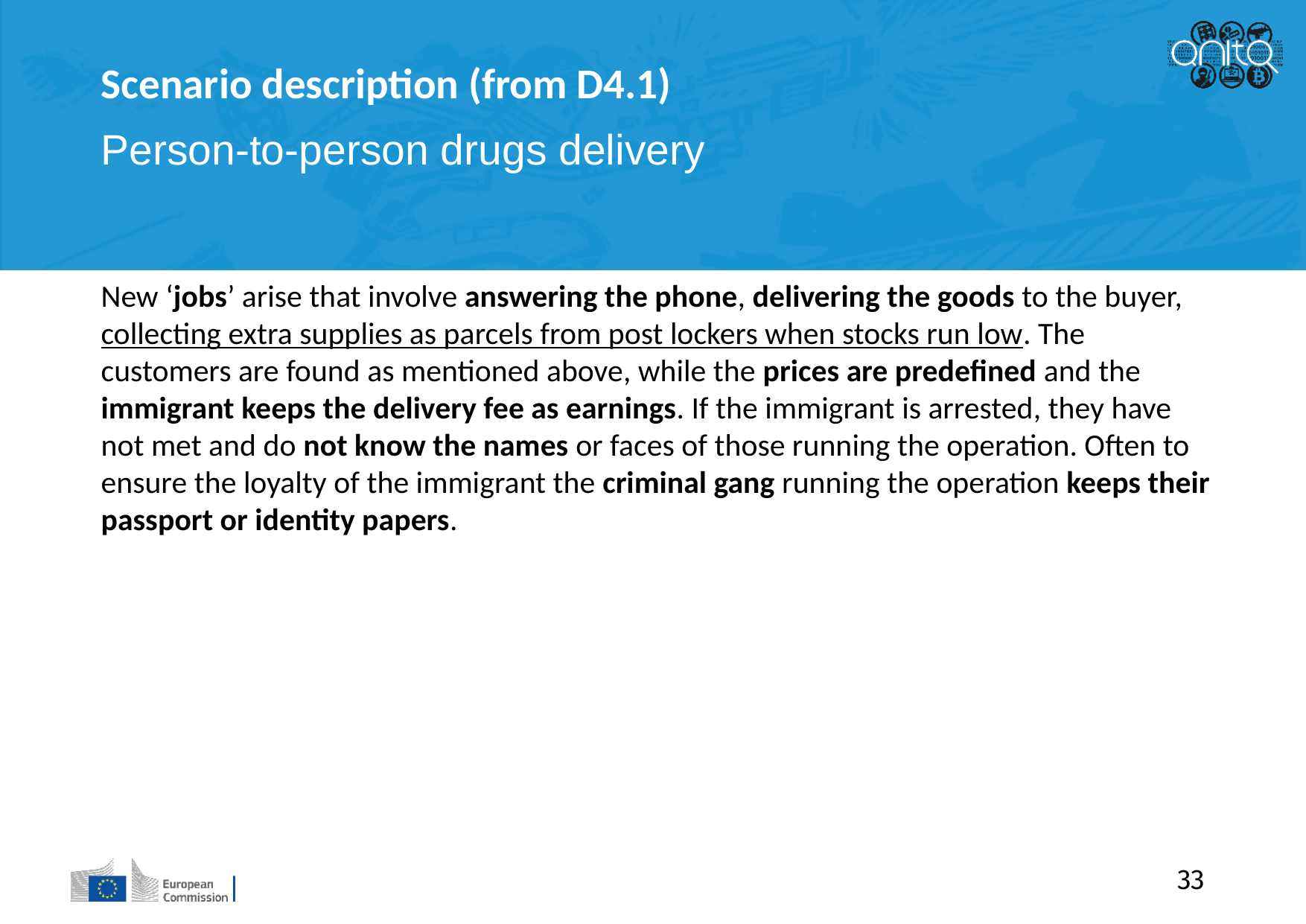

Scenario description (from D4.1)
Person-to-person drugs delivery
New ‘jobs’ arise that involve answering the phone, delivering the goods to the buyer, collecting extra supplies as parcels from post lockers when stocks run low. The customers are found as mentioned above, while the prices are predefined and the immigrant keeps the delivery fee as earnings. If the immigrant is arrested, they have not met and do not know the names or faces of those running the operation. Often to ensure the loyalty of the immigrant the criminal gang running the operation keeps their passport or identity papers.
33